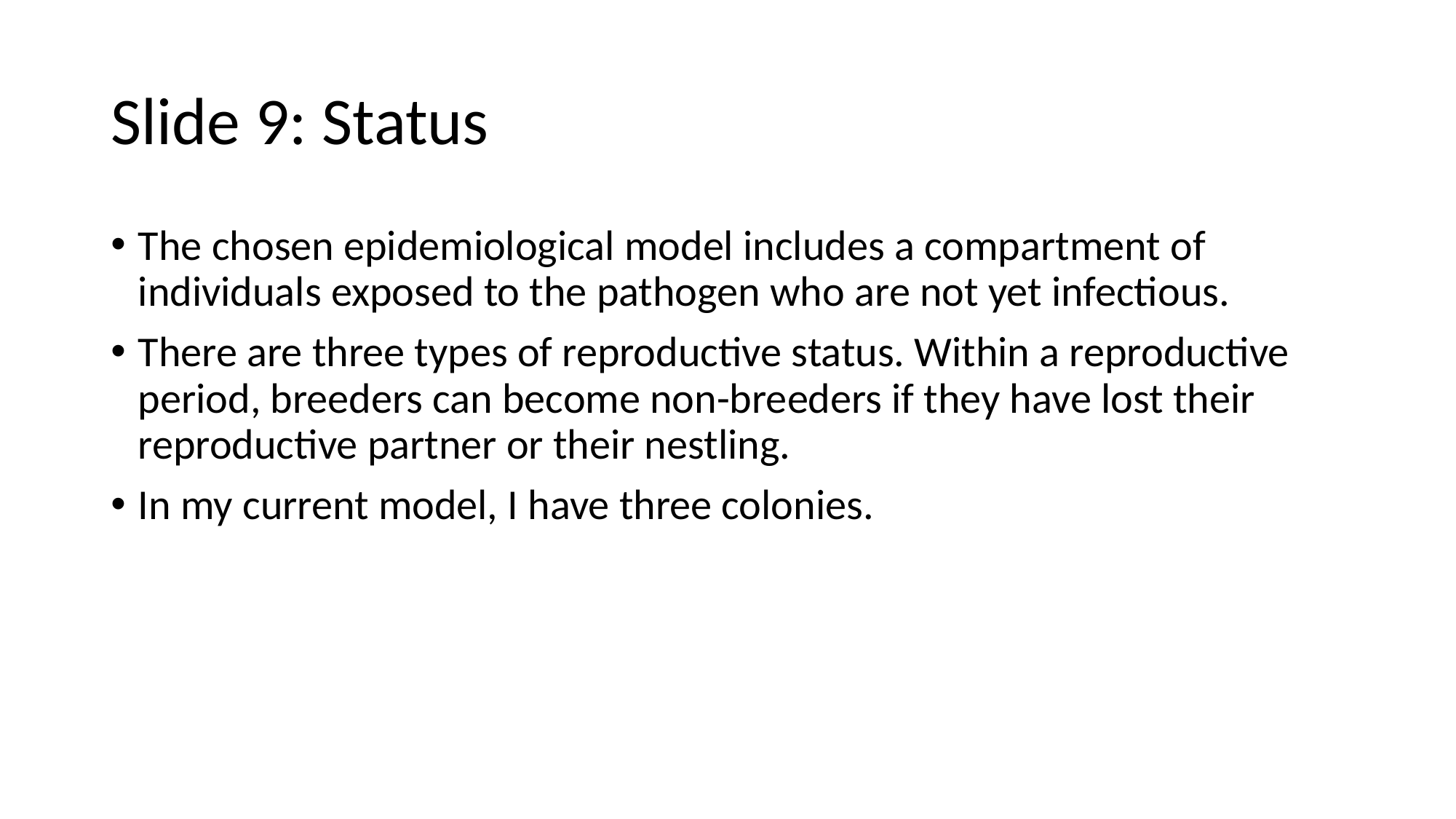

# Slide 9: Status
The chosen epidemiological model includes a compartment of individuals exposed to the pathogen who are not yet infectious.
There are three types of reproductive status. Within a reproductive period, breeders can become non-breeders if they have lost their reproductive partner or their nestling.
In my current model, I have three colonies.